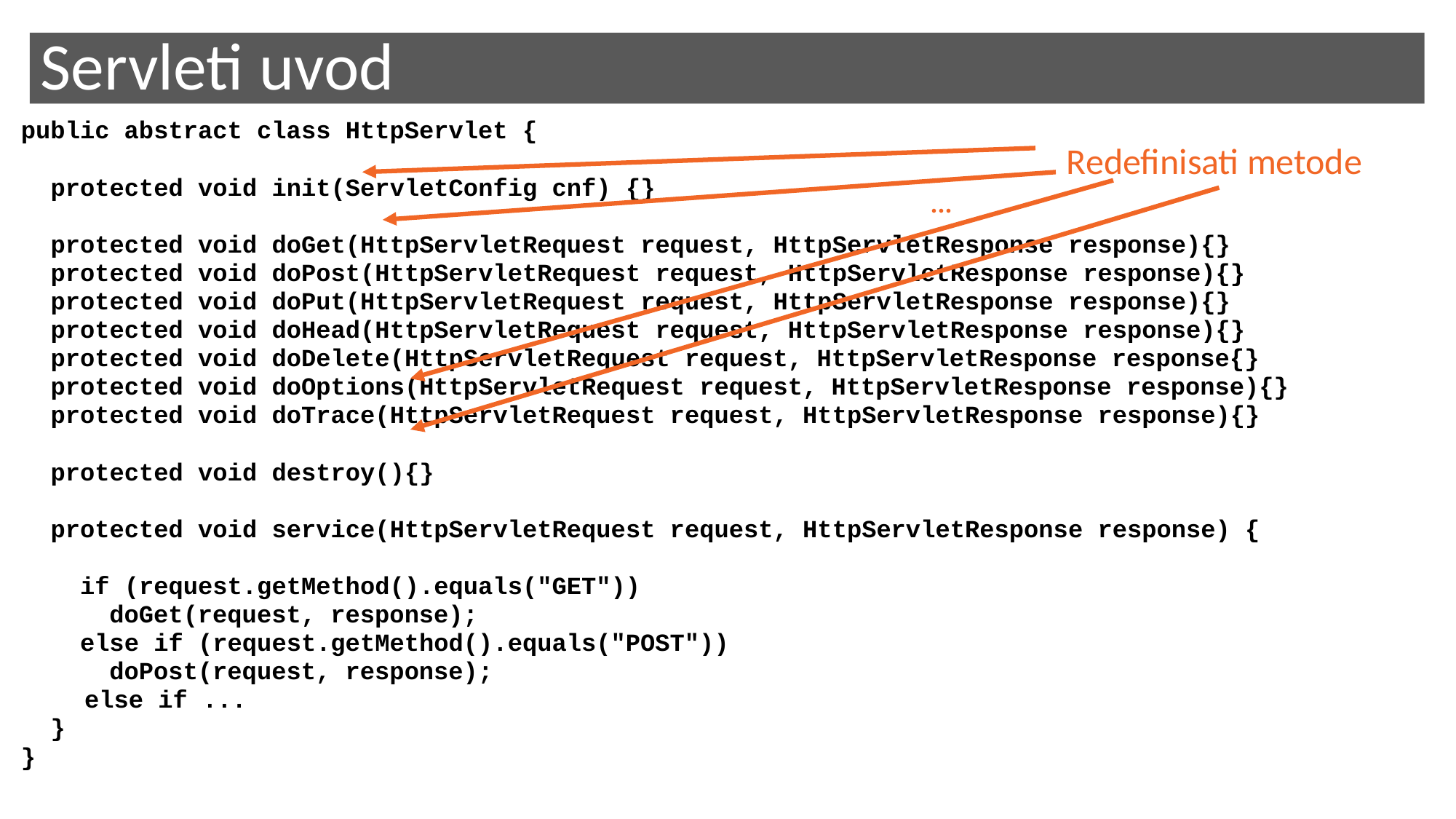

# Servleti uvod
public abstract class HttpServlet {

  protected void init(ServletConfig cnf) {}

  protected void doGet(HttpServletRequest request, HttpServletResponse response){}
  protected void doPost(HttpServletRequest request, HttpServletResponse response){}
  protected void doPut(HttpServletRequest request, HttpServletResponse response){}
  protected void doHead(HttpServletRequest request, HttpServletResponse response){}
  protected void doDelete(HttpServletRequest request, HttpServletResponse response{}
  protected void doOptions(HttpServletRequest request, HttpServletResponse response){}
  protected void doTrace(HttpServletRequest request, HttpServletResponse response){}

  protected void destroy(){}

  protected void service(HttpServletRequest request, HttpServletResponse response) {

    if (request.getMethod().equals("GET"))
      doGet(request, response);
    else if (request.getMethod().equals("POST"))
      doPost(request, response);
	else if ...
  }
}
Redefinisati metode
...